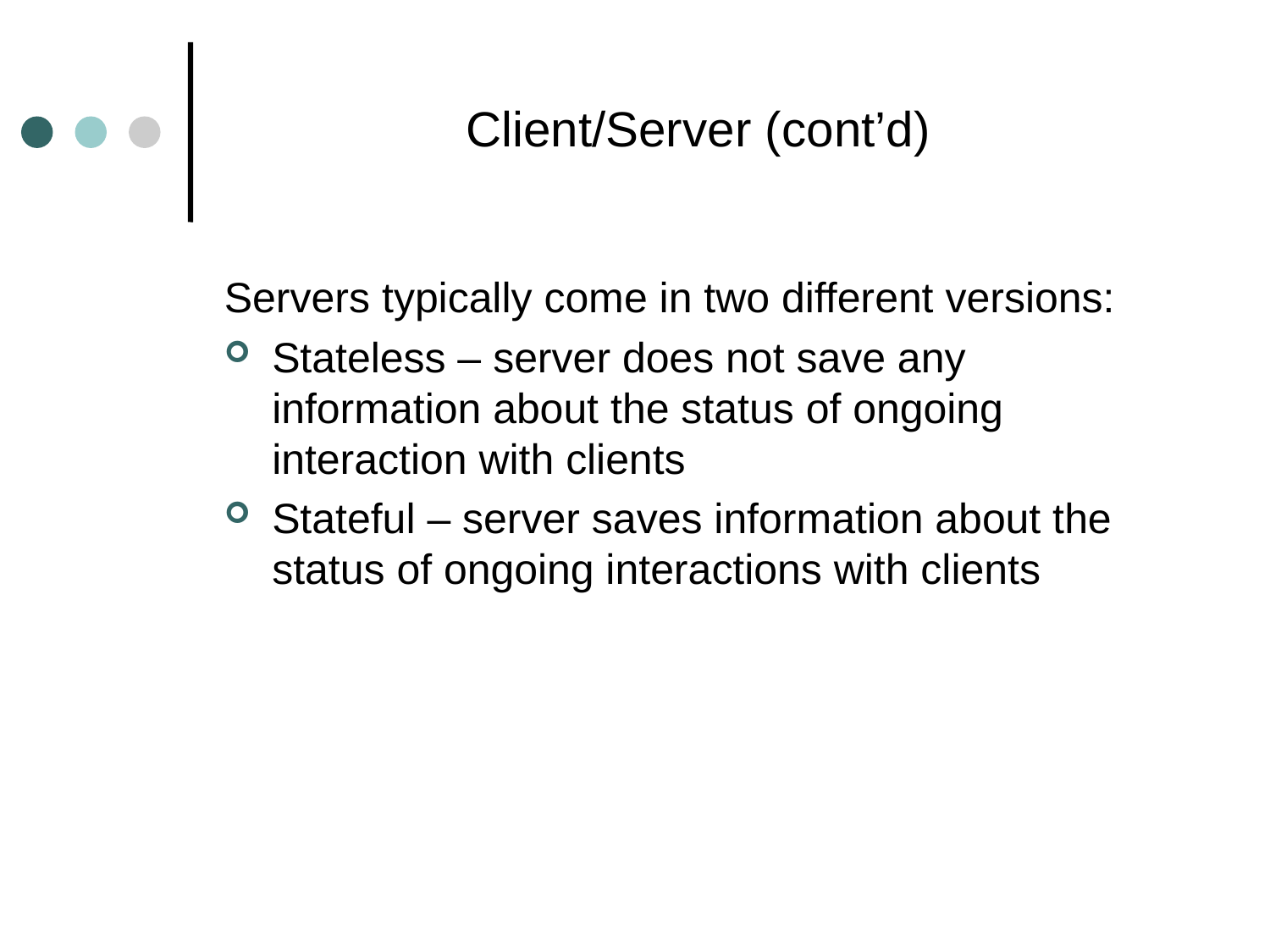

# Client/Server (cont’d)
Servers typically come in two different versions:
Stateless – server does not save any information about the status of ongoing interaction with clients
Stateful – server saves information about the status of ongoing interactions with clients